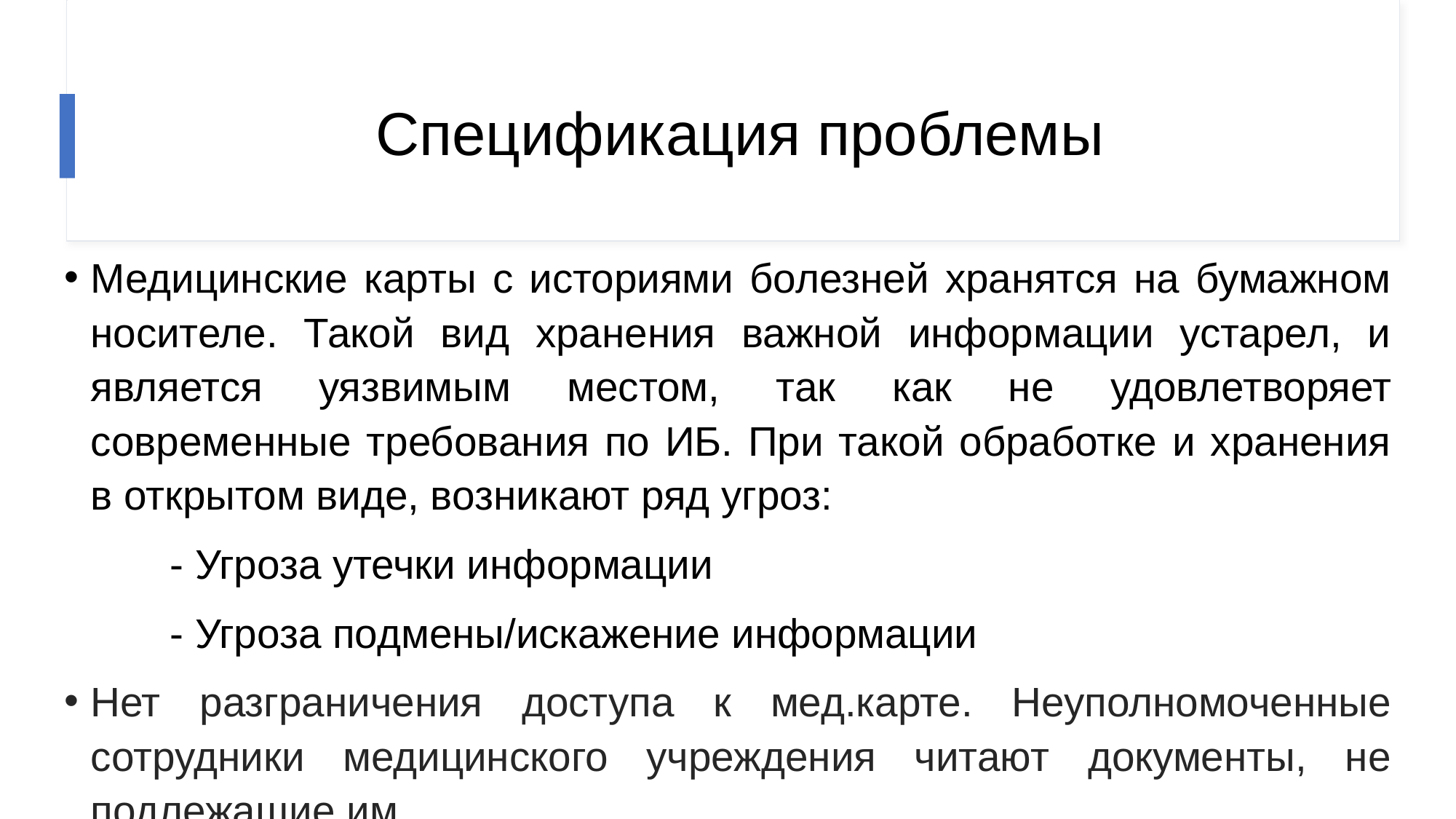

# Спецификация проблемы
Медицинские карты с историями болезней хранятся на бумажном носителе. Такой вид хранения важной информации устарел, и является уязвимым местом, так как не удовлетворяет современные требования по ИБ. При такой обработке и хранения в открытом виде, возникают ряд угроз:
	- Угроза утечки информации
	- Угроза подмены/искажение информации
Нет разграничения доступа к мед.карте. Неуполномоченные сотрудники медицинского учреждения читают документы, не подлежащие им.